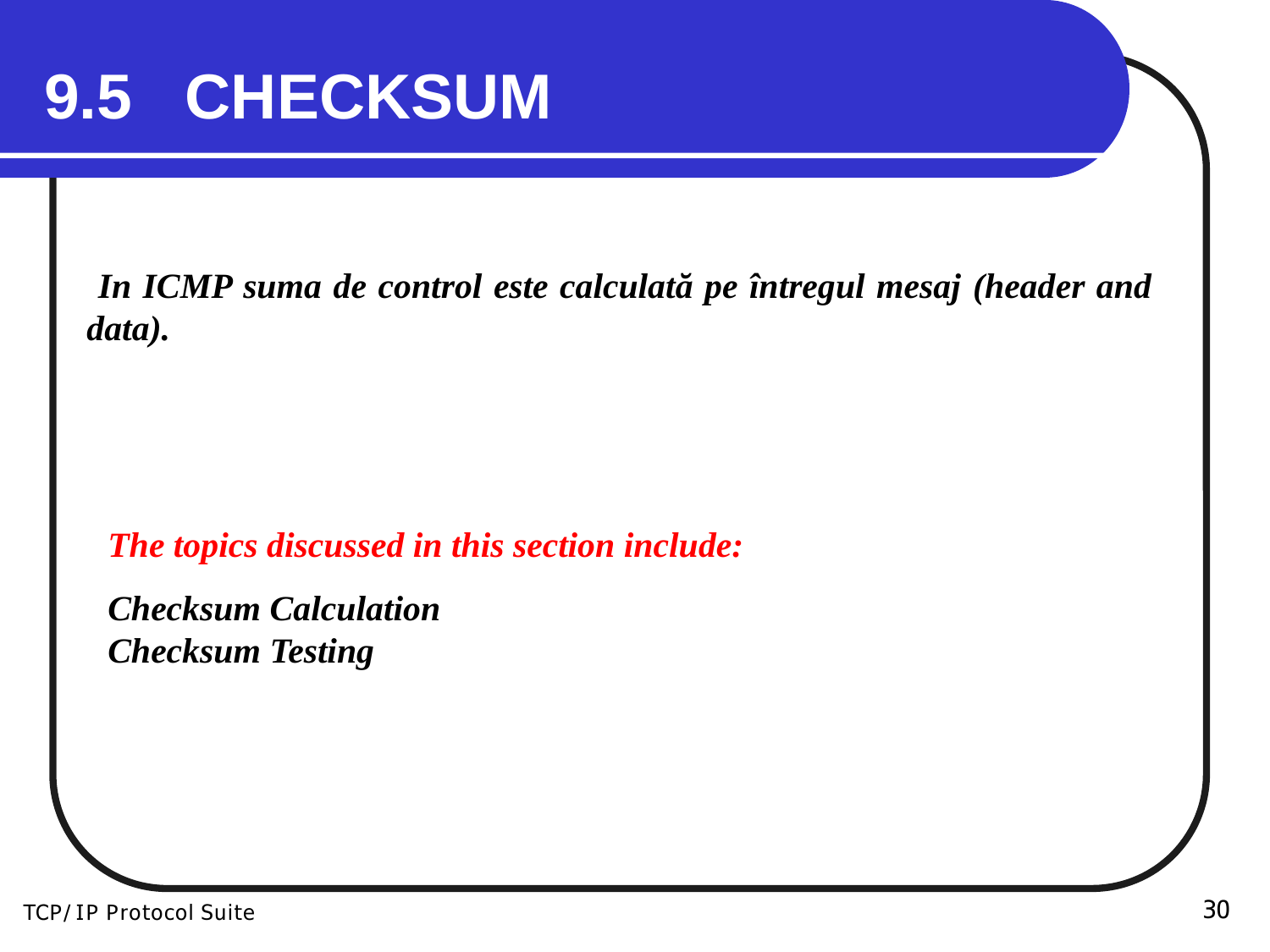

9.5   CHECKSUM
 In ICMP suma de control este calculată pe întregul mesaj (header and data).
The topics discussed in this section include:
Checksum Calculation
Checksum Testing
30
TCP/IP Protocol Suite